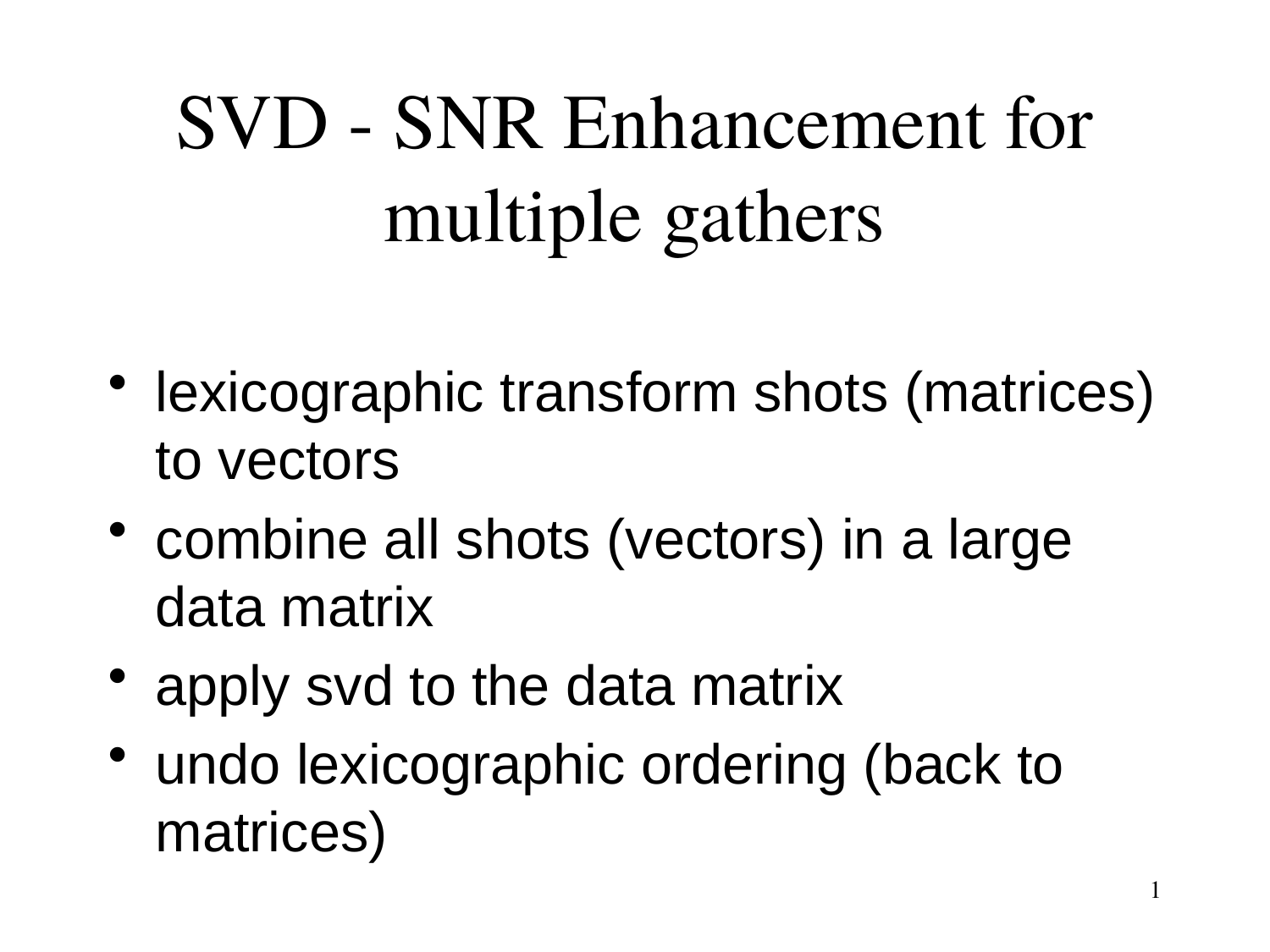

# SVD - SNR Enhancement for multiple gathers
lexicographic transform shots (matrices) to vectors
combine all shots (vectors) in a large data matrix
apply svd to the data matrix
undo lexicographic ordering (back to matrices)
1